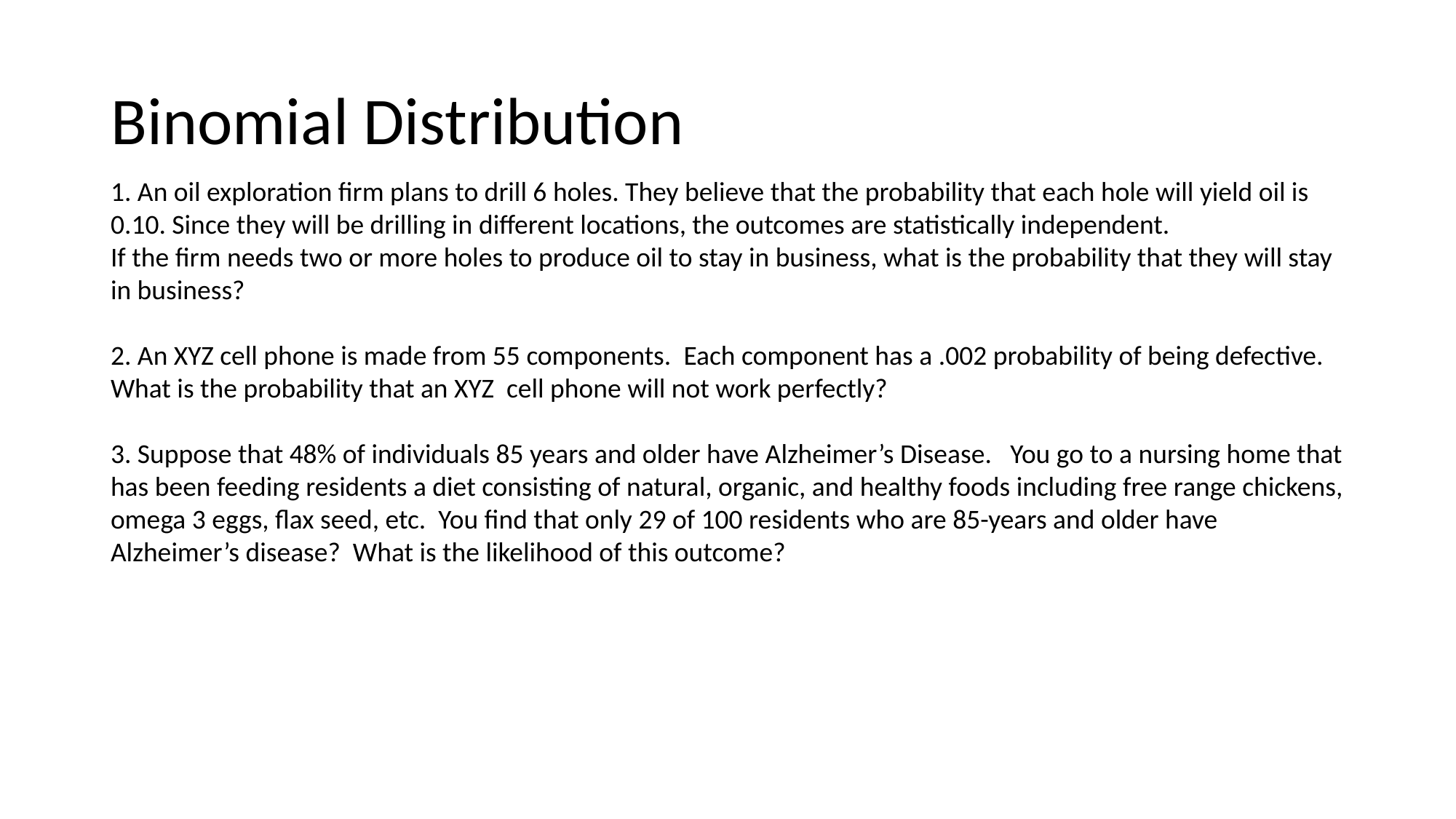

# Binomial Distribution
1. An oil exploration firm plans to drill 6 holes. They believe that the probability that each hole will yield oil is 0.10. Since they will be drilling in different locations, the outcomes are statistically independent.
If the firm needs two or more holes to produce oil to stay in business, what is the probability that they will stay in business?

2. An XYZ cell phone is made from 55 components.  Each component has a .002 probability of being defective. What is the probability that an XYZ  cell phone will not work perfectly?

3. Suppose that 48% of individuals 85 years and older have Alzheimer’s Disease.   You go to a nursing home that has been feeding residents a diet consisting of natural, organic, and healthy foods including free range chickens, omega 3 eggs, flax seed, etc.  You find that only 29 of 100 residents who are 85-years and older have Alzheimer’s disease?  What is the likelihood of this outcome?